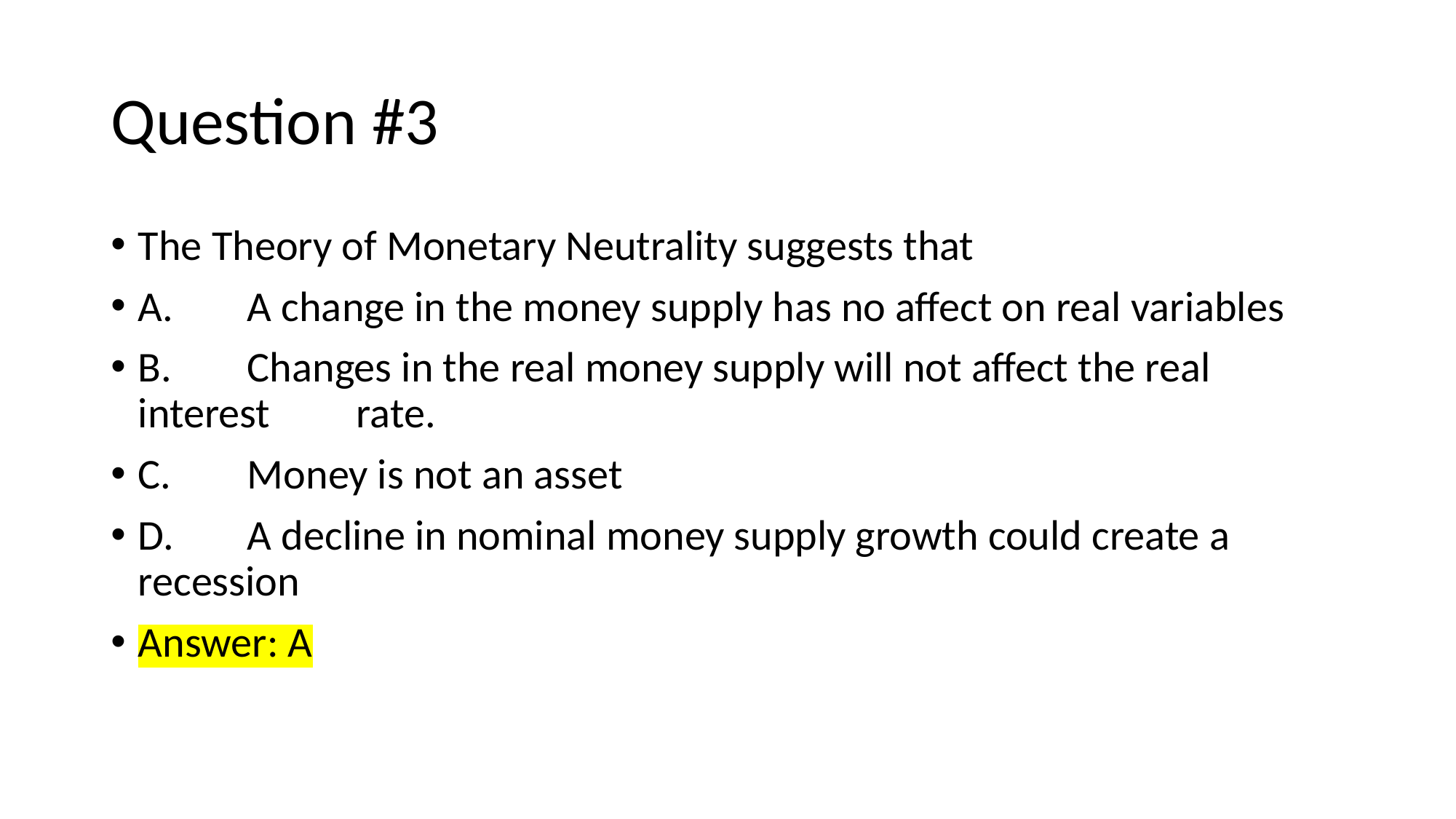

# Question #3
The Theory of Monetary Neutrality suggests that
A.	A change in the money supply has no affect on real variables
B.	Changes in the real money supply will not affect the real interest 	rate.
C.	Money is not an asset
D.	A decline in nominal money supply growth could create a 	recession
Answer: A